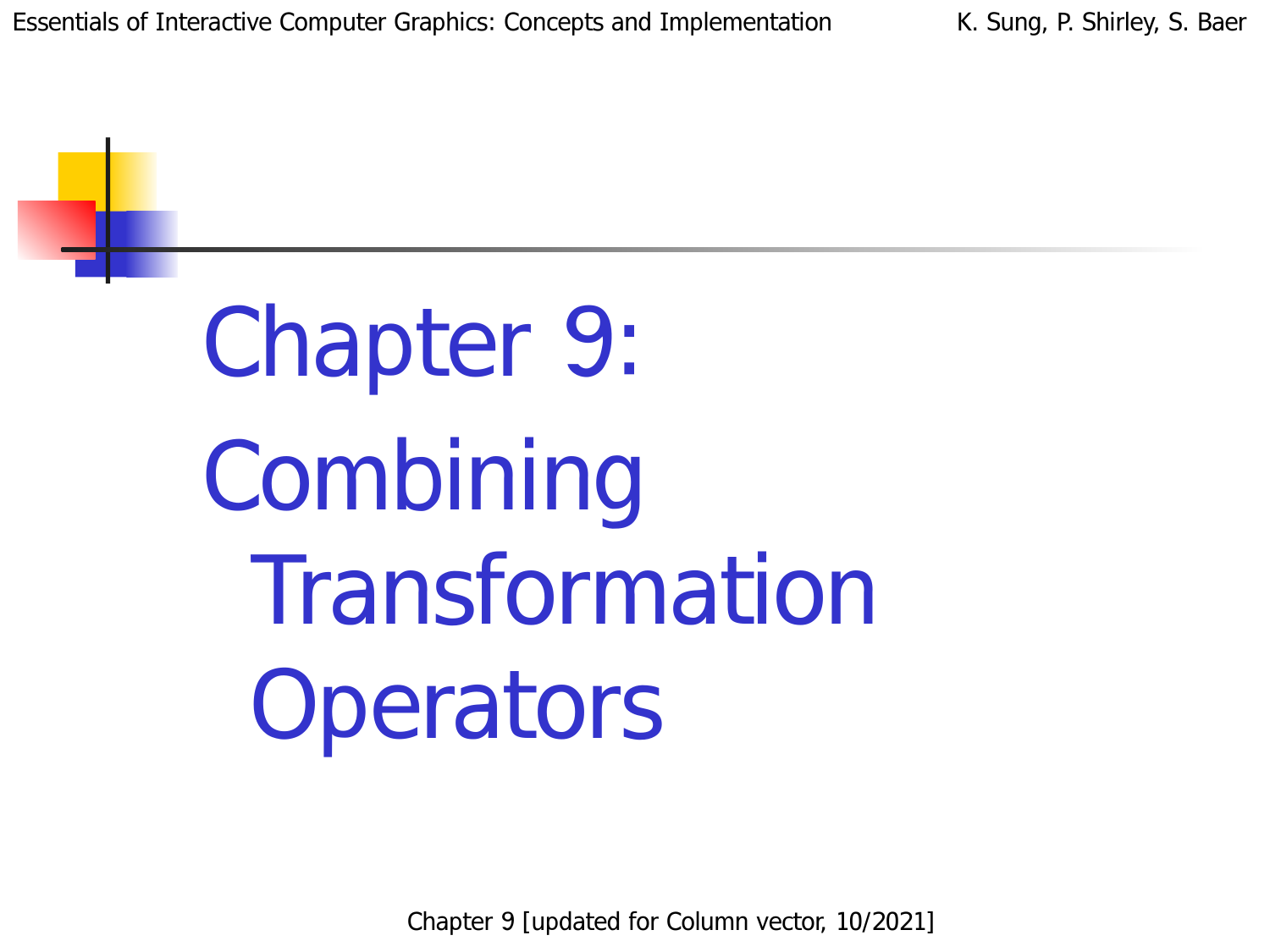

Chapter 9:
Combining Transformation Operators
Chapter 9 [updated for Column vector, 10/2021]